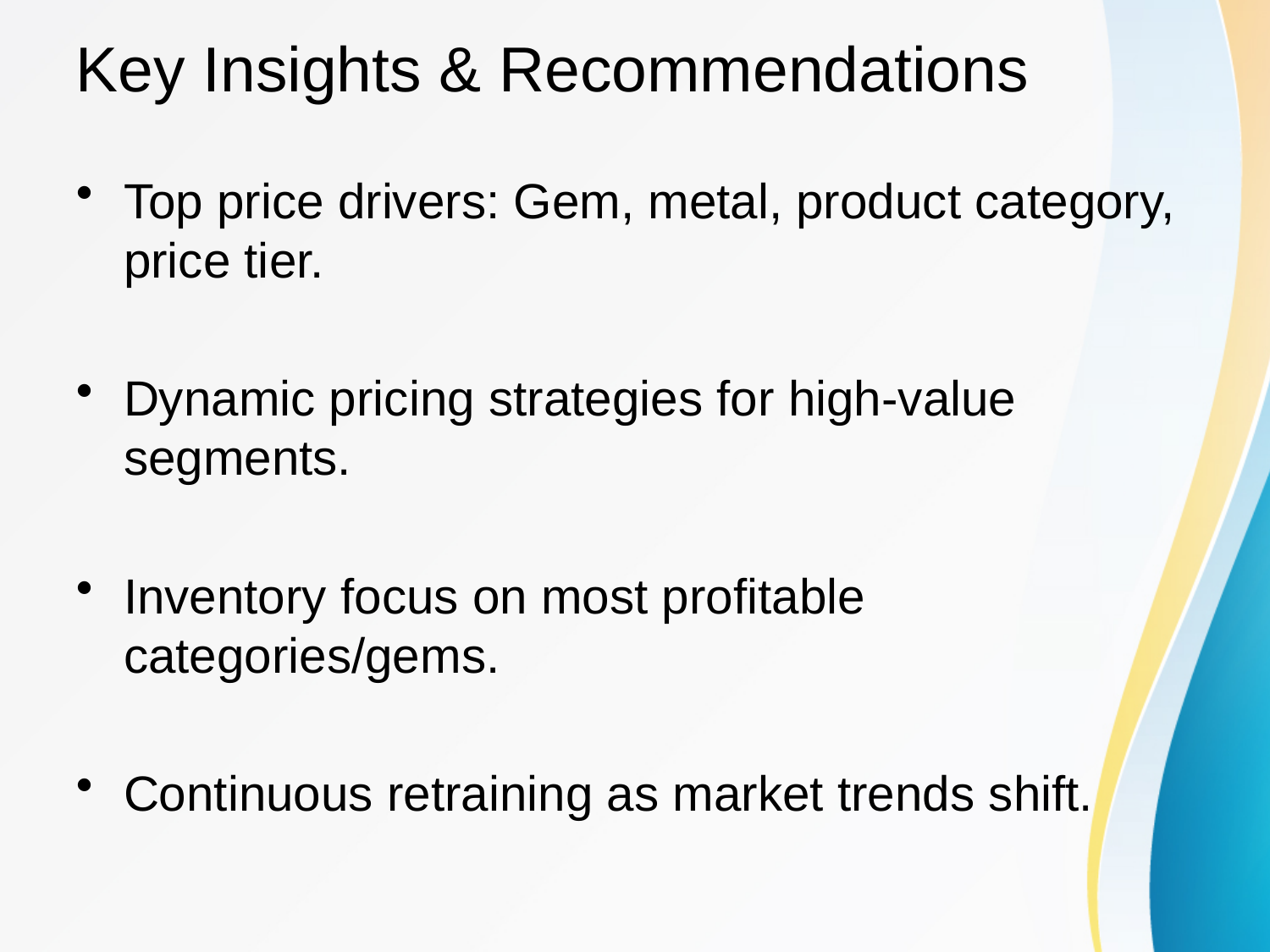

# Key Insights & Recommendations
Top price drivers: Gem, metal, product category, price tier.

Dynamic pricing strategies for high-value segments.

Inventory focus on most profitable categories/gems.

Continuous retraining as market trends shift.